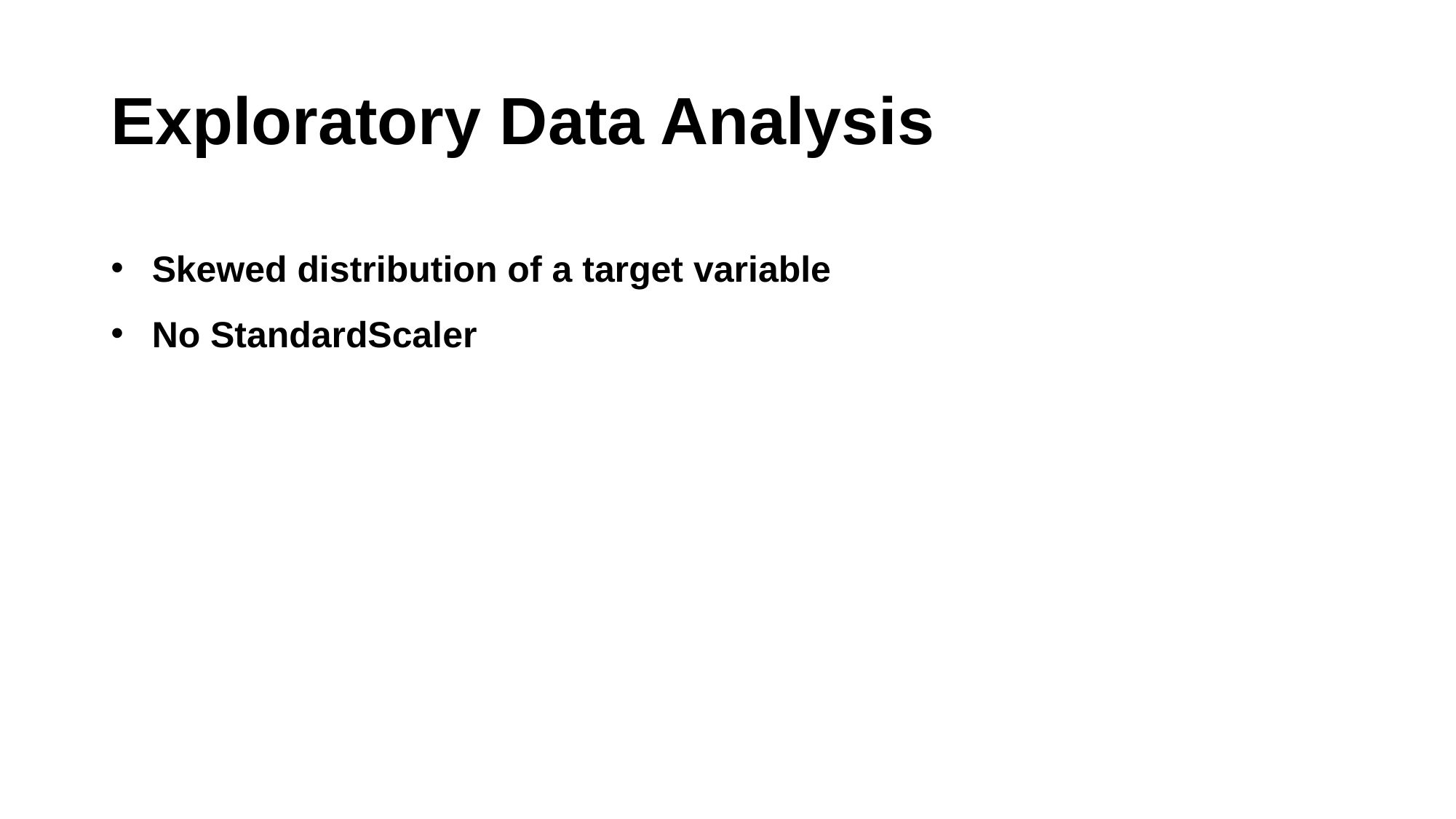

# Exploratory Data Analysis
Skewed distribution of a target variable
No StandardScaler